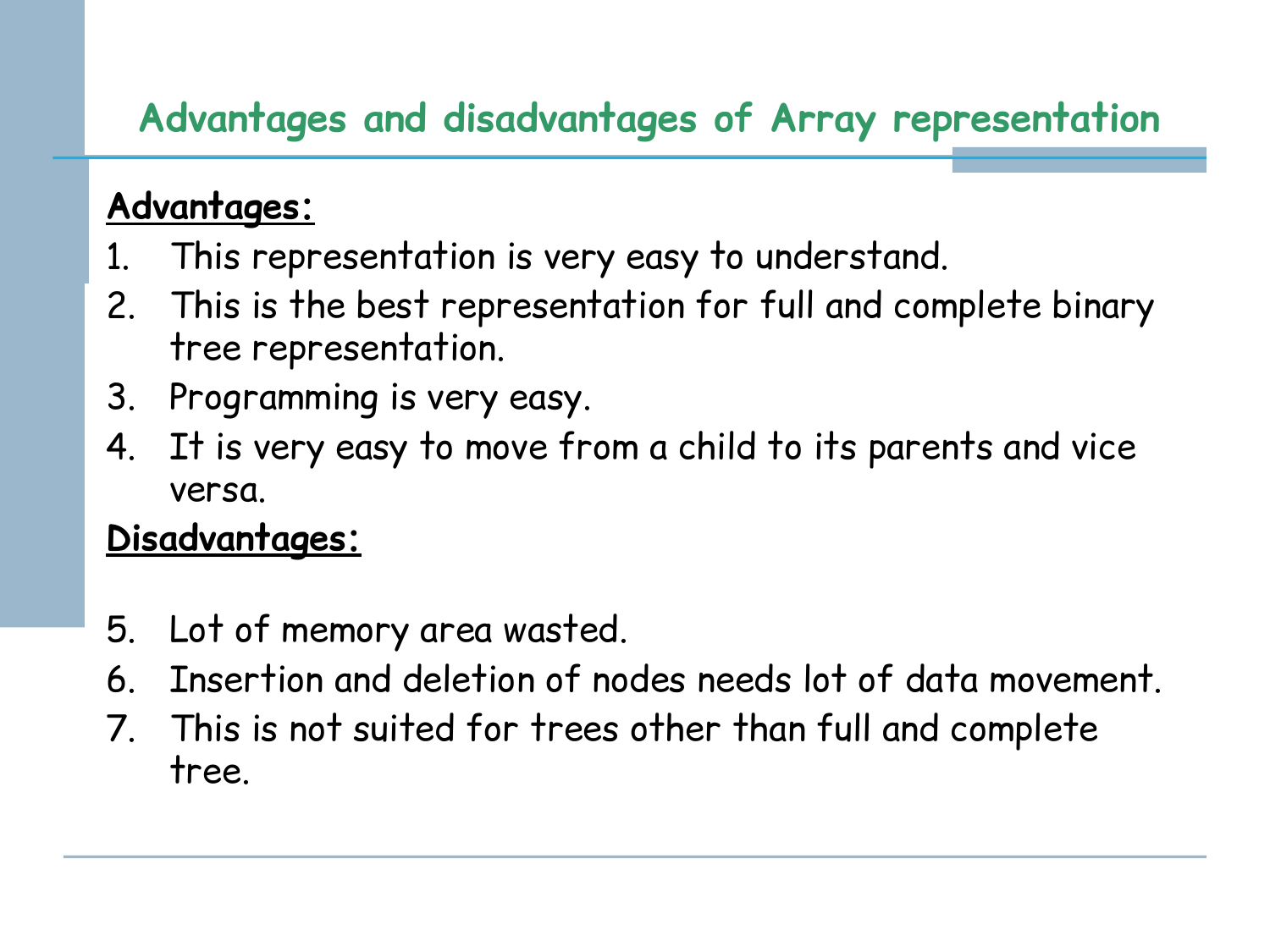

# Advantages and disadvantages of Array representation
Advantages:
This representation is very easy to understand.
This is the best representation for full and complete binary tree representation.
Programming is very easy.
It is very easy to move from a child to its parents and vice versa.
Disadvantages:
Lot of memory area wasted.
Insertion and deletion of nodes needs lot of data movement.
This is not suited for trees other than full and complete tree.